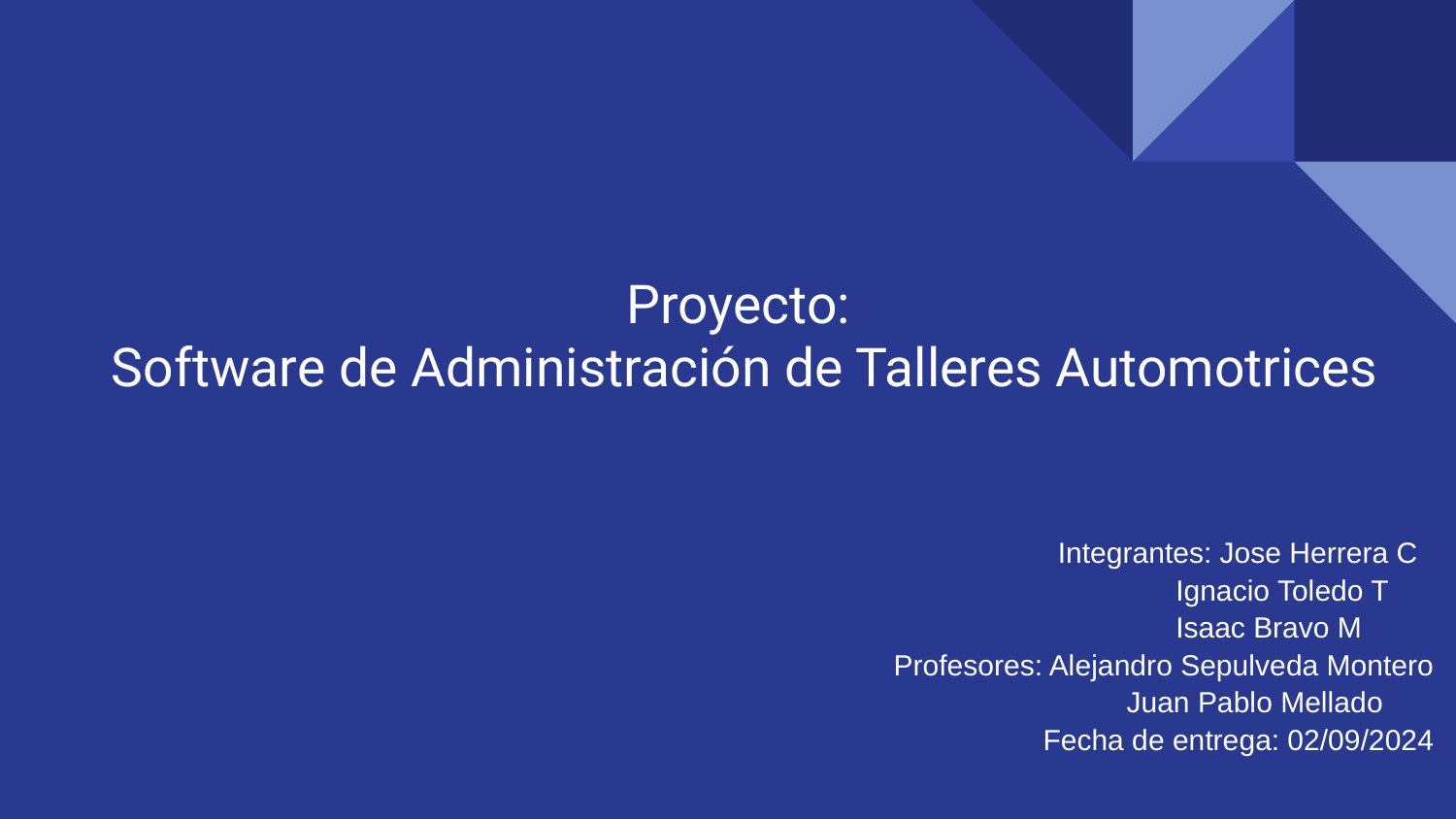

# Proyecto:
Software de Administración de Talleres Automotrices
	      Integrantes: Jose Herrera C
 Ignacio Toledo T
 Isaac Bravo M
Profesores: Alejandro Sepulveda Montero
            Juan Pablo Mellado
Fecha de entrega: 02/09/2024